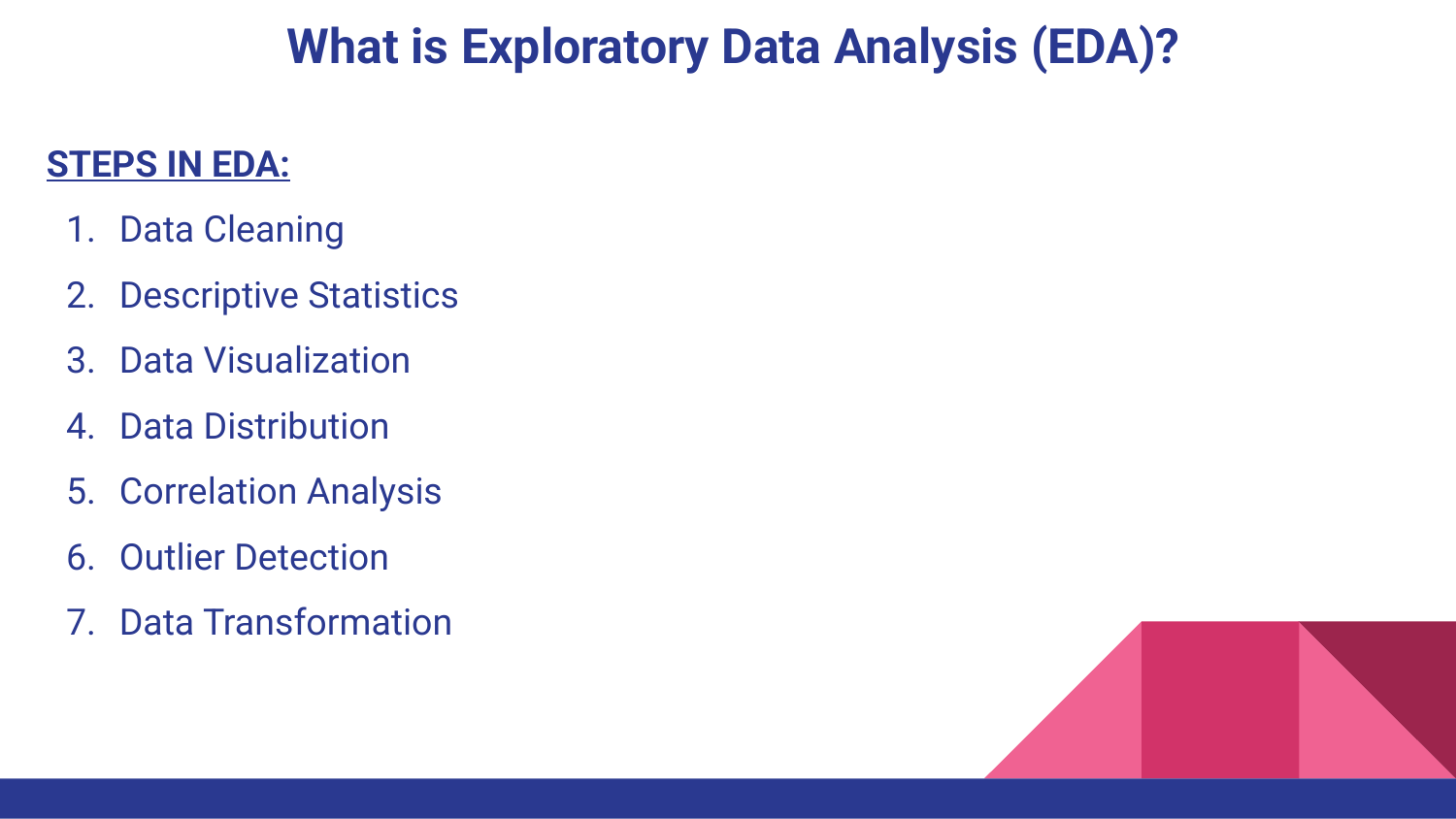

# What is Exploratory Data Analysis (EDA)?
STEPS IN EDA:
Data Cleaning
Descriptive Statistics
Data Visualization
Data Distribution
Correlation Analysis
Outlier Detection
Data Transformation